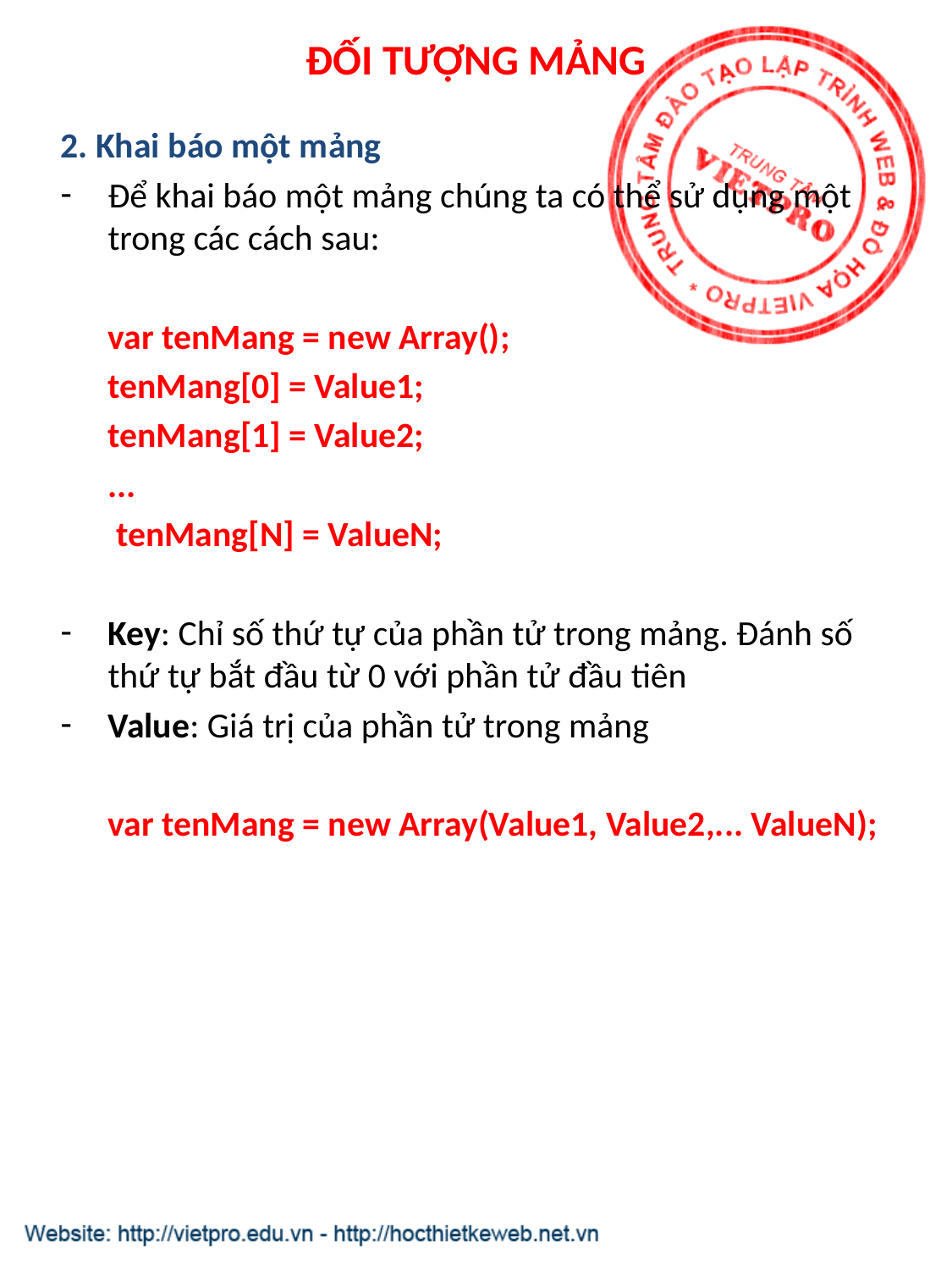

# ĐỐI TƯỢNG MẢNG
2. Khai báo một mảng
Để khai báo một mảng chúng ta có thể sử dụng một trong các cách sau:

	var tenMang = new Array();
	tenMang[0] = Value1;
	tenMang[1] = Value2;
	...
	 tenMang[N] = ValueN;

Key: Chỉ số thứ tự của phần tử trong mảng. Đánh số thứ tự bắt đầu từ 0 với phần tử đầu tiên
Value: Giá trị của phần tử trong mảng

	var tenMang = new Array(Value1, Value2,... ValueN);